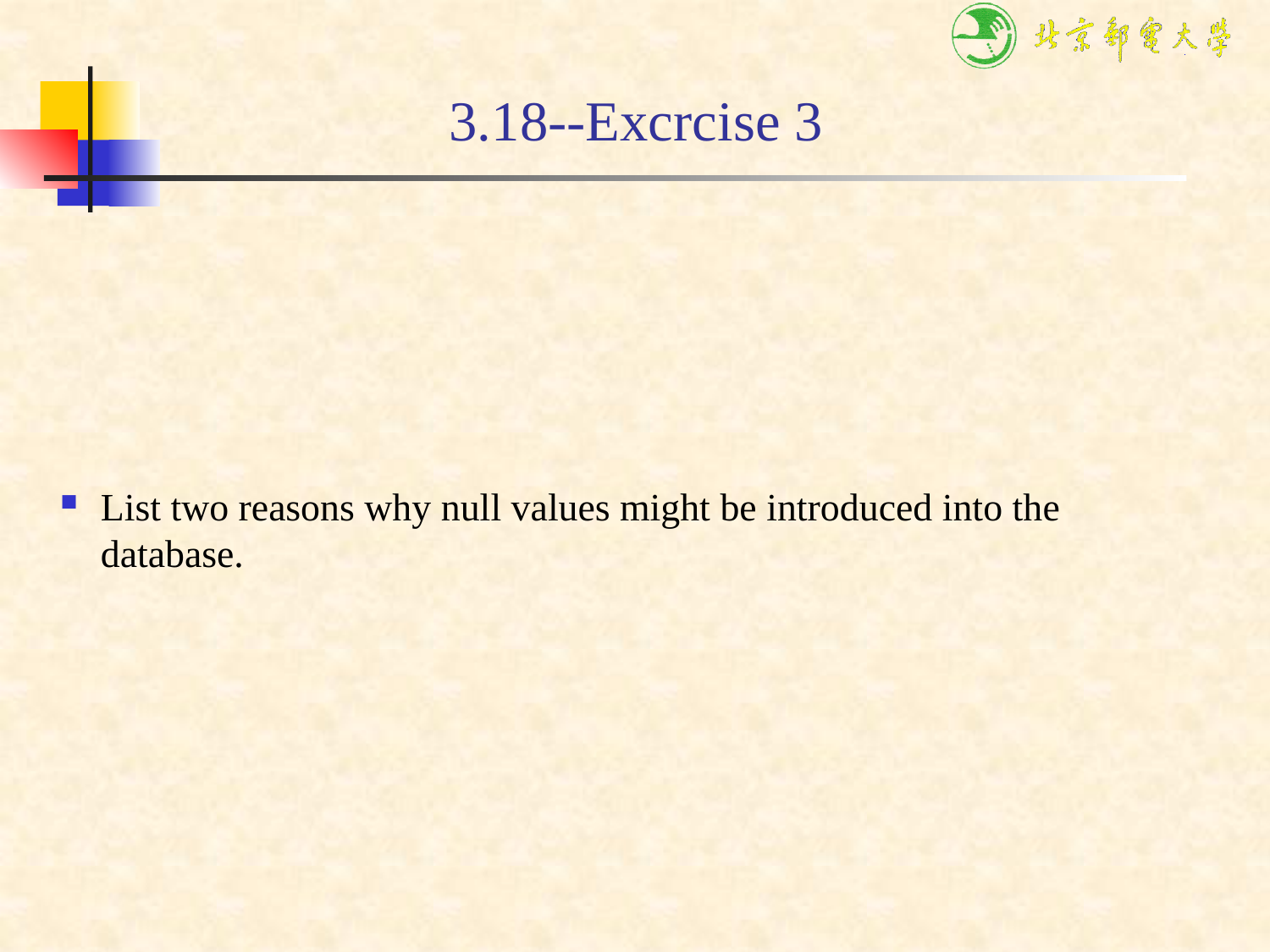

# 3.18--Excrcise 3
List two reasons why null values might be introduced into the database.
3